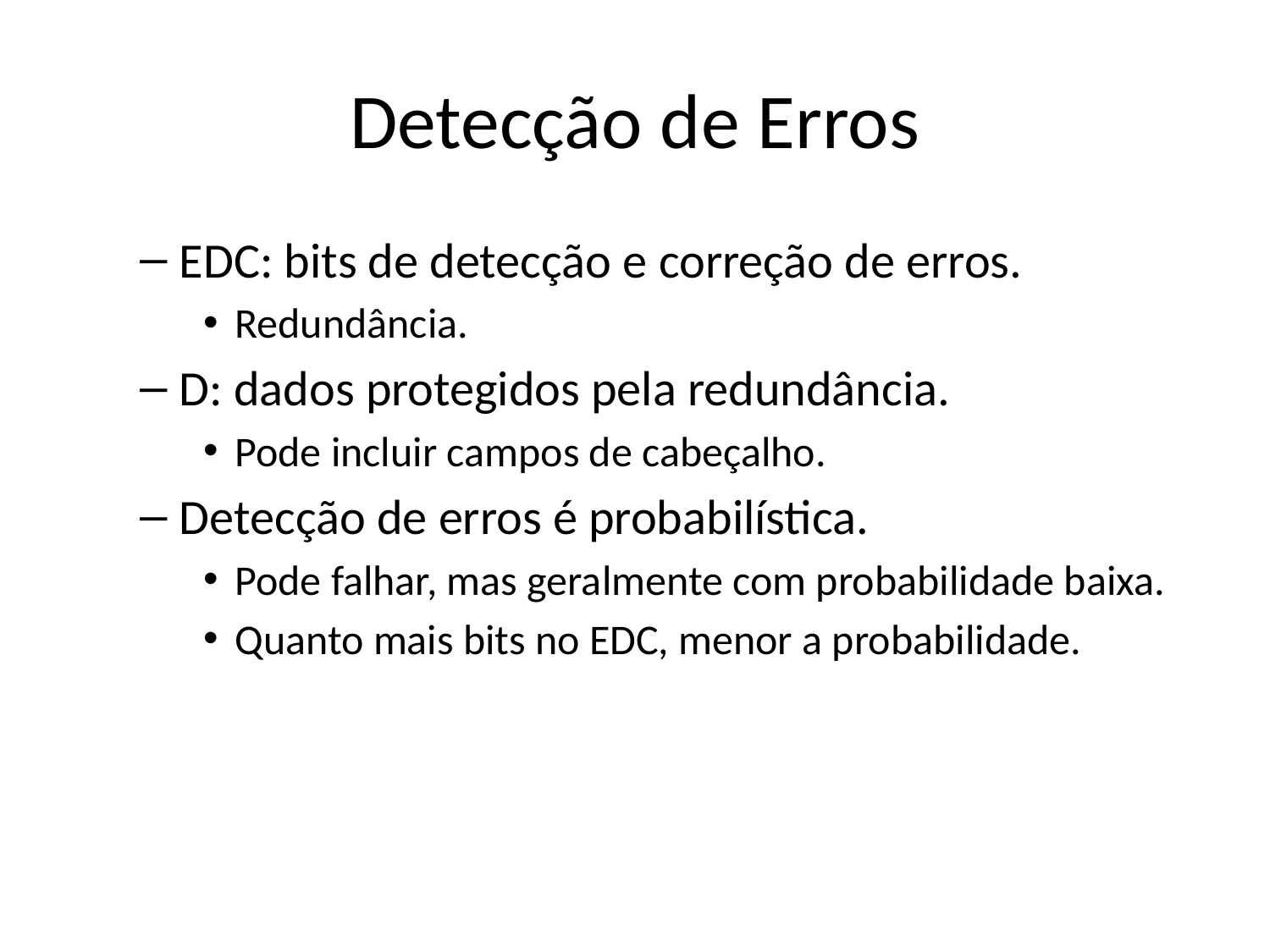

# Detecção de Erros
EDC: bits de detecção e correção de erros.
Redundância.
D: dados protegidos pela redundância.
Pode incluir campos de cabeçalho.
Detecção de erros é probabilística.
Pode falhar, mas geralmente com probabilidade baixa.
Quanto mais bits no EDC, menor a probabilidade.